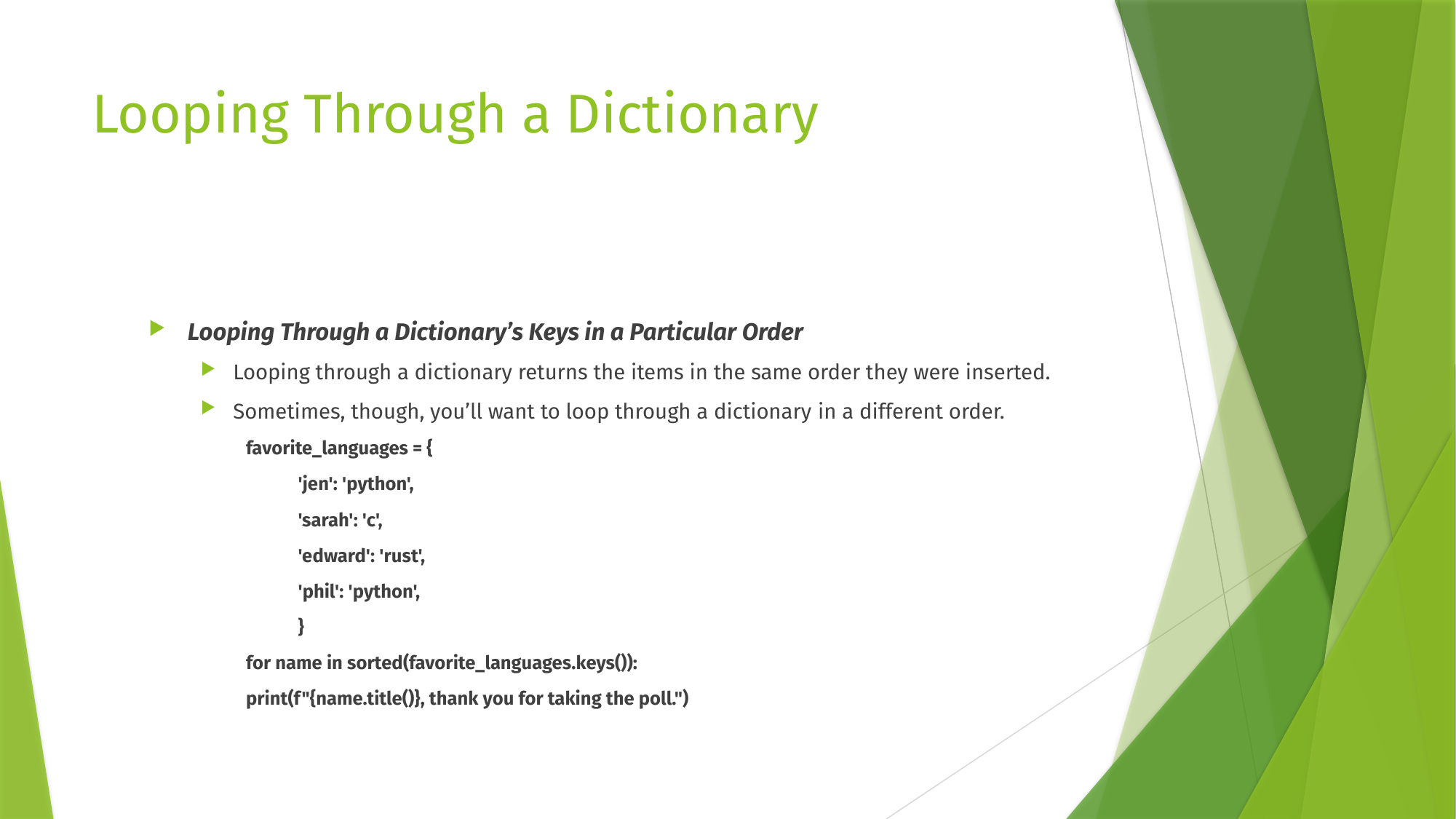

# Looping Through a Dictionary
Looping Through a Dictionary’s Keys in a Particular Order
Looping through a dictionary returns the items in the same order they were inserted.
Sometimes, though, you’ll want to loop through a dictionary in a different order.
favorite_languages = {
'jen': 'python',
'sarah': 'c',
'edward': 'rust',
'phil': 'python',
}
for name in sorted(favorite_languages.keys()):
		print(f"{name.title()}, thank you for taking the poll.")